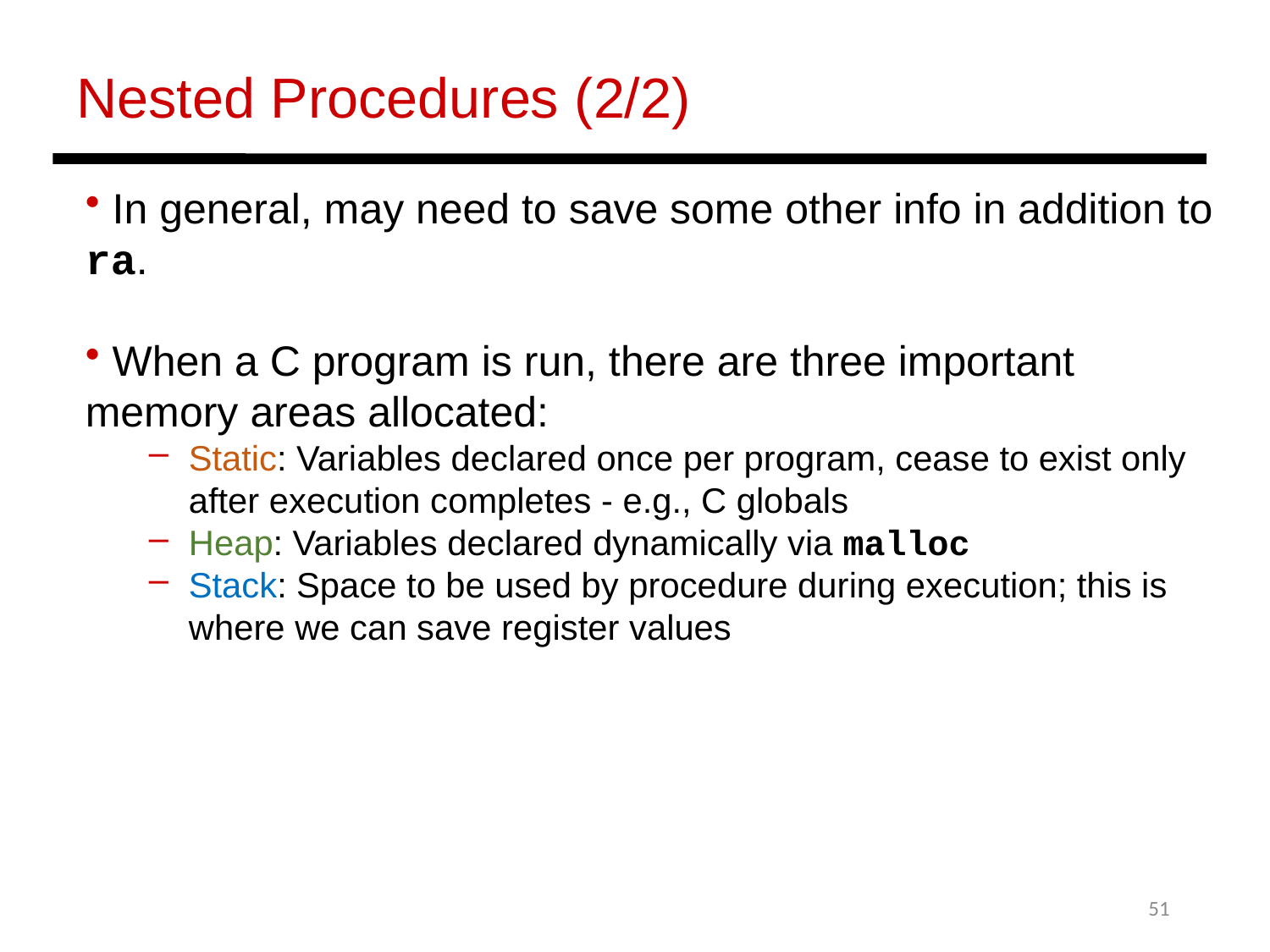

Nested Procedures (2/2)

 In general, may need to save some other info in addition to ra.

 When a C program is run, there are three important memory areas allocated:
Static: Variables declared once per program, cease to exist only after execution completes - e.g., C globals
Heap: Variables declared dynamically via malloc
Stack: Space to be used by procedure during execution; this is where we can save register values
51